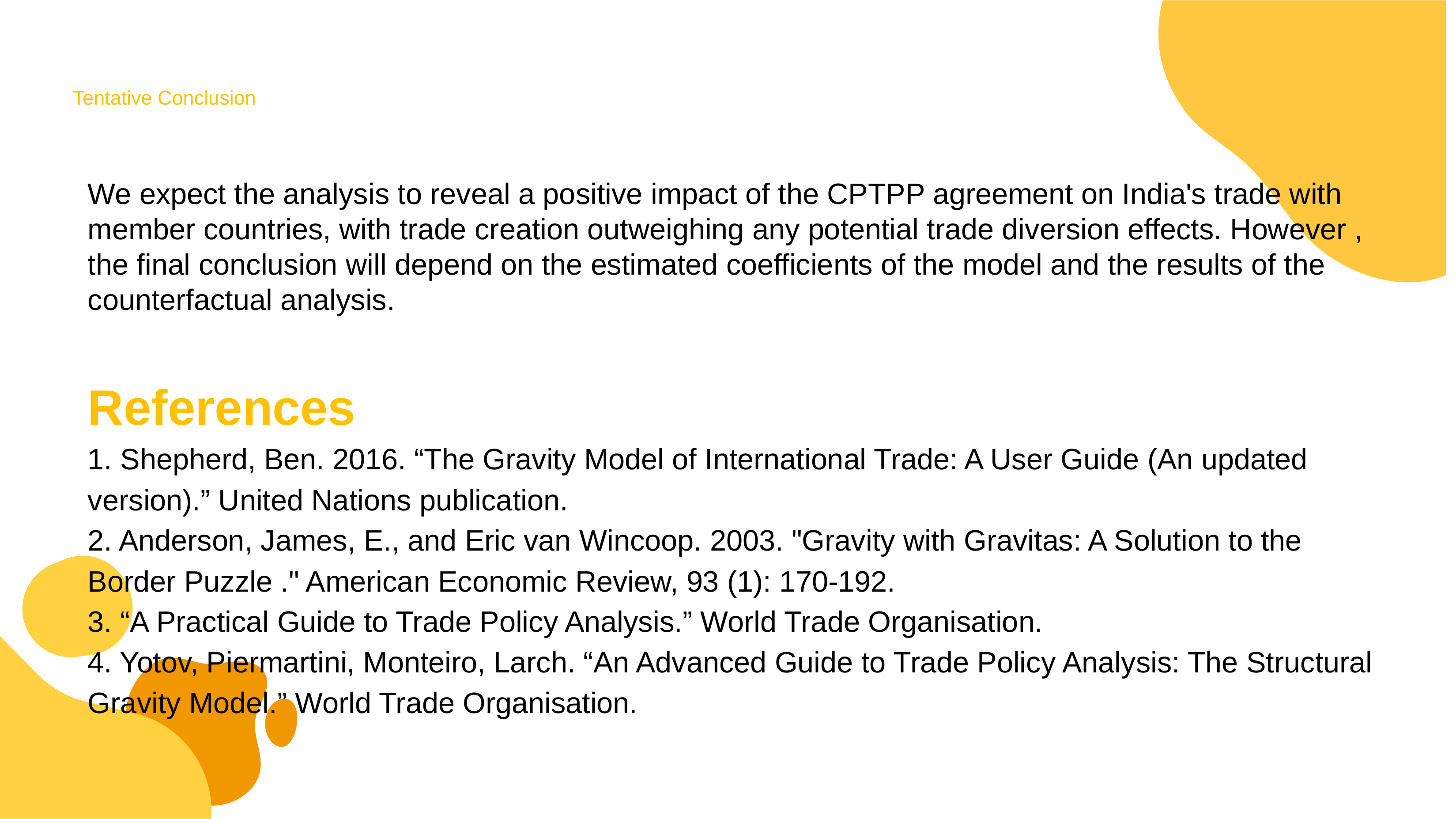

# Tentative Conclusion
We expect the analysis to reveal a positive impact of the CPTPP agreement on India's trade with member countries, with trade creation outweighing any potential trade diversion effects. However , the final conclusion will depend on the estimated coefficients of the model and the results of the counterfactual analysis.
References
1. Shepherd, Ben. 2016. “The Gravity Model of International Trade: A User Guide (An updated version).” United Nations publication.
2. Anderson, James, E., and Eric van Wincoop. 2003. "Gravity with Gravitas: A Solution to the Border Puzzle ." American Economic Review, 93 (1): 170-192.
3. “A Practical Guide to Trade Policy Analysis.” World Trade Organisation.
4. Yotov, Piermartini, Monteiro, Larch. “An Advanced Guide to Trade Policy Analysis: The Structural Gravity Model.” World Trade Organisation.